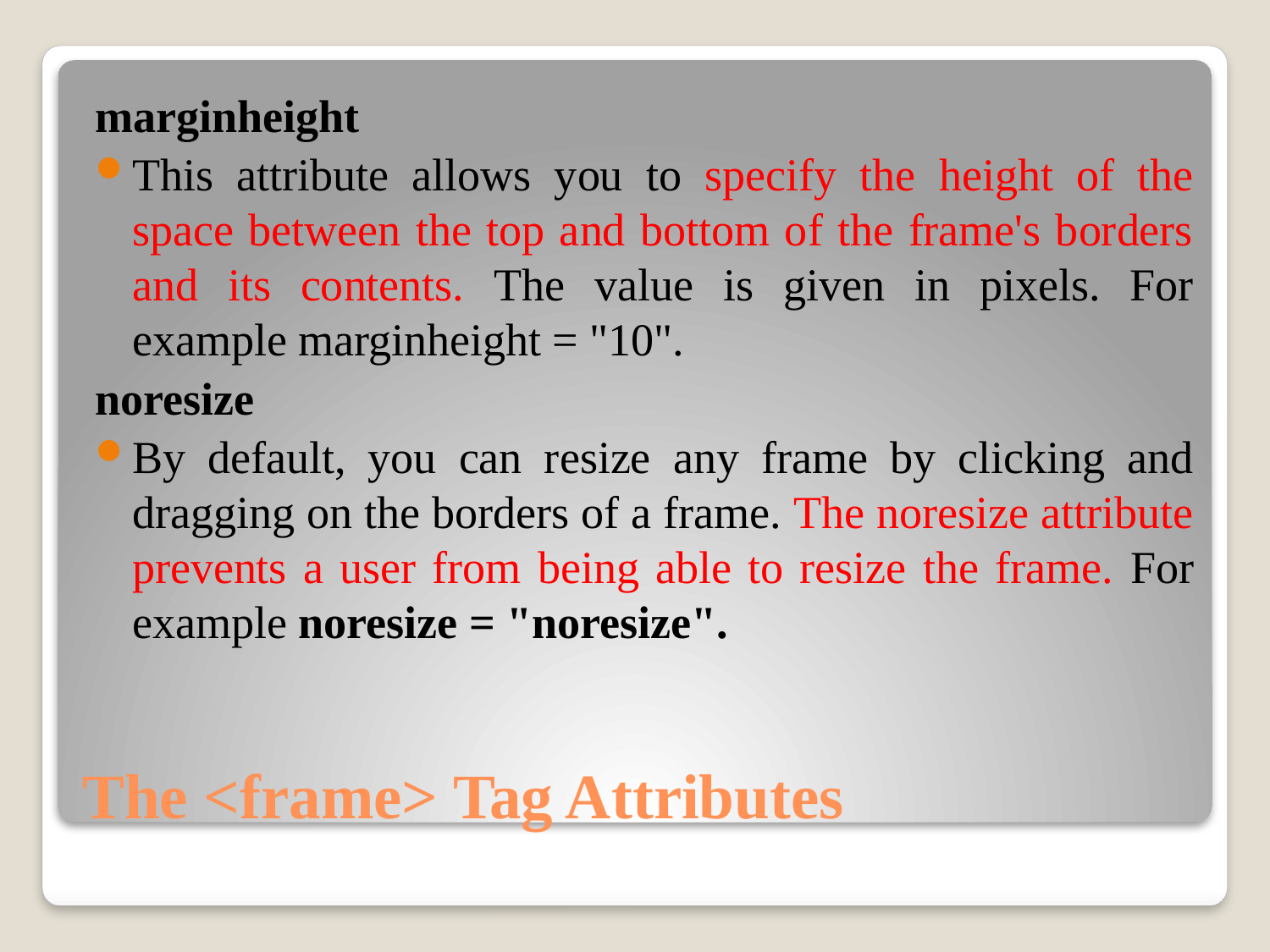

marginheight
This attribute allows you to specify the height of the space between the top and bottom of the frame's borders and its contents. The value is given in pixels. For example marginheight = "10".
noresize
By default, you can resize any frame by clicking and dragging on the borders of a frame. The noresize attribute prevents a user from being able to resize the frame. For example noresize = "noresize".

# The <frame> Tag Attributes